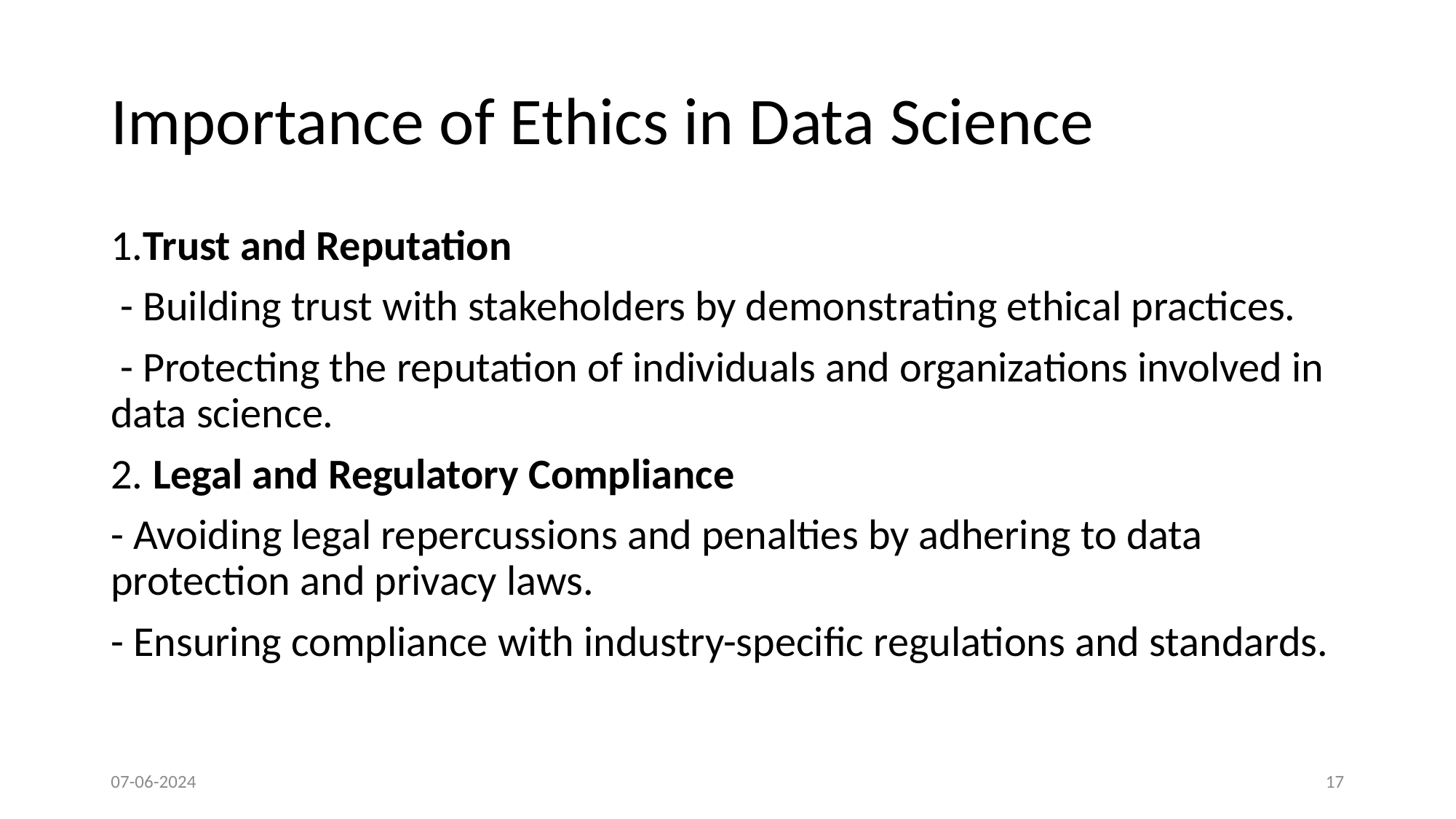

# Importance of Ethics in Data Science
1.Trust and Reputation
 - Building trust with stakeholders by demonstrating ethical practices.
 - Protecting the reputation of individuals and organizations involved in data science.
2. Legal and Regulatory Compliance
- Avoiding legal repercussions and penalties by adhering to data protection and privacy laws.
- Ensuring compliance with industry-specific regulations and standards.

07-06-2024
17